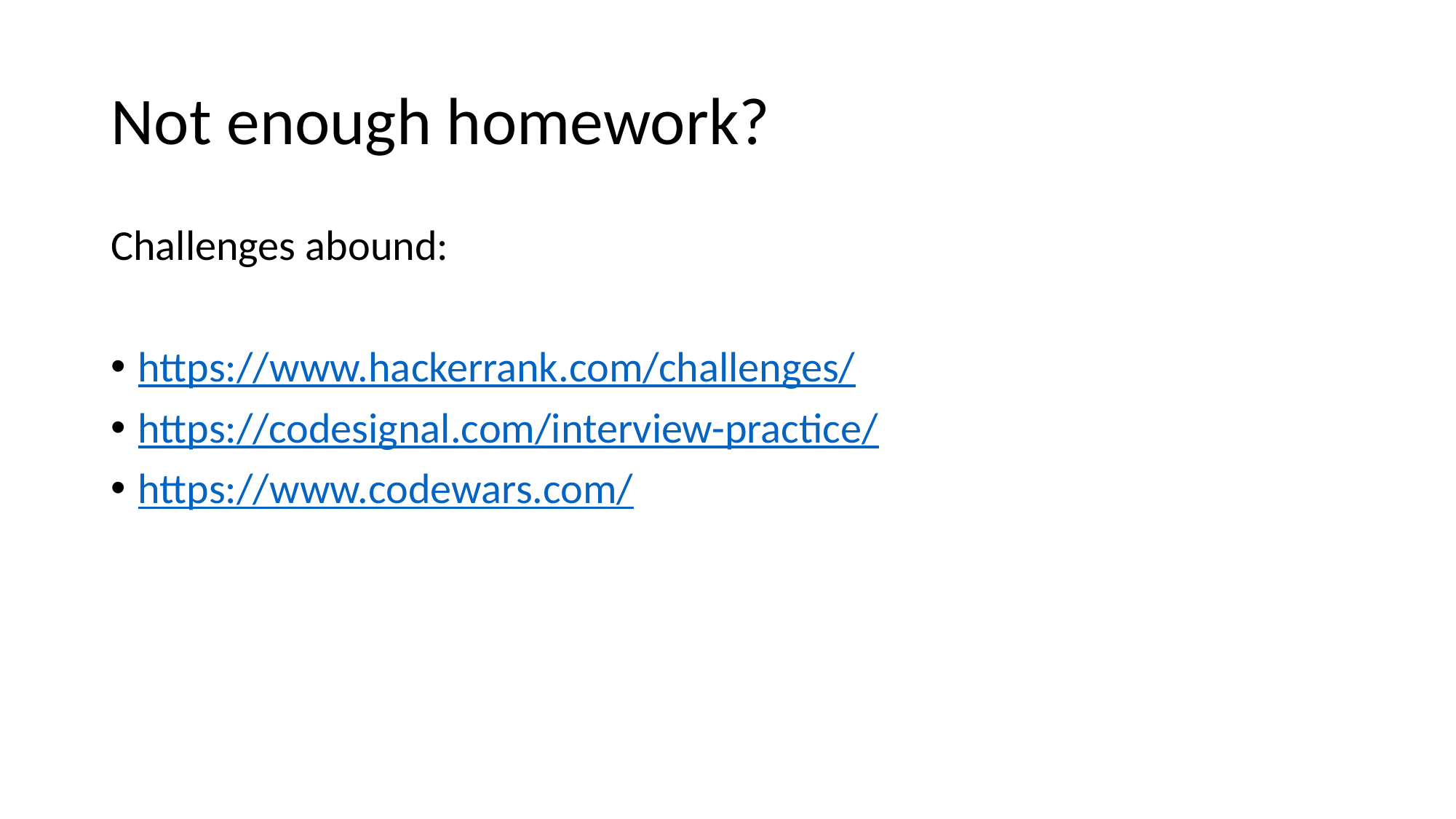

# Not enough homework?
Challenges abound:

https://www.hackerrank.com/challenges/
https://codesignal.com/interview-practice/
https://www.codewars.com/